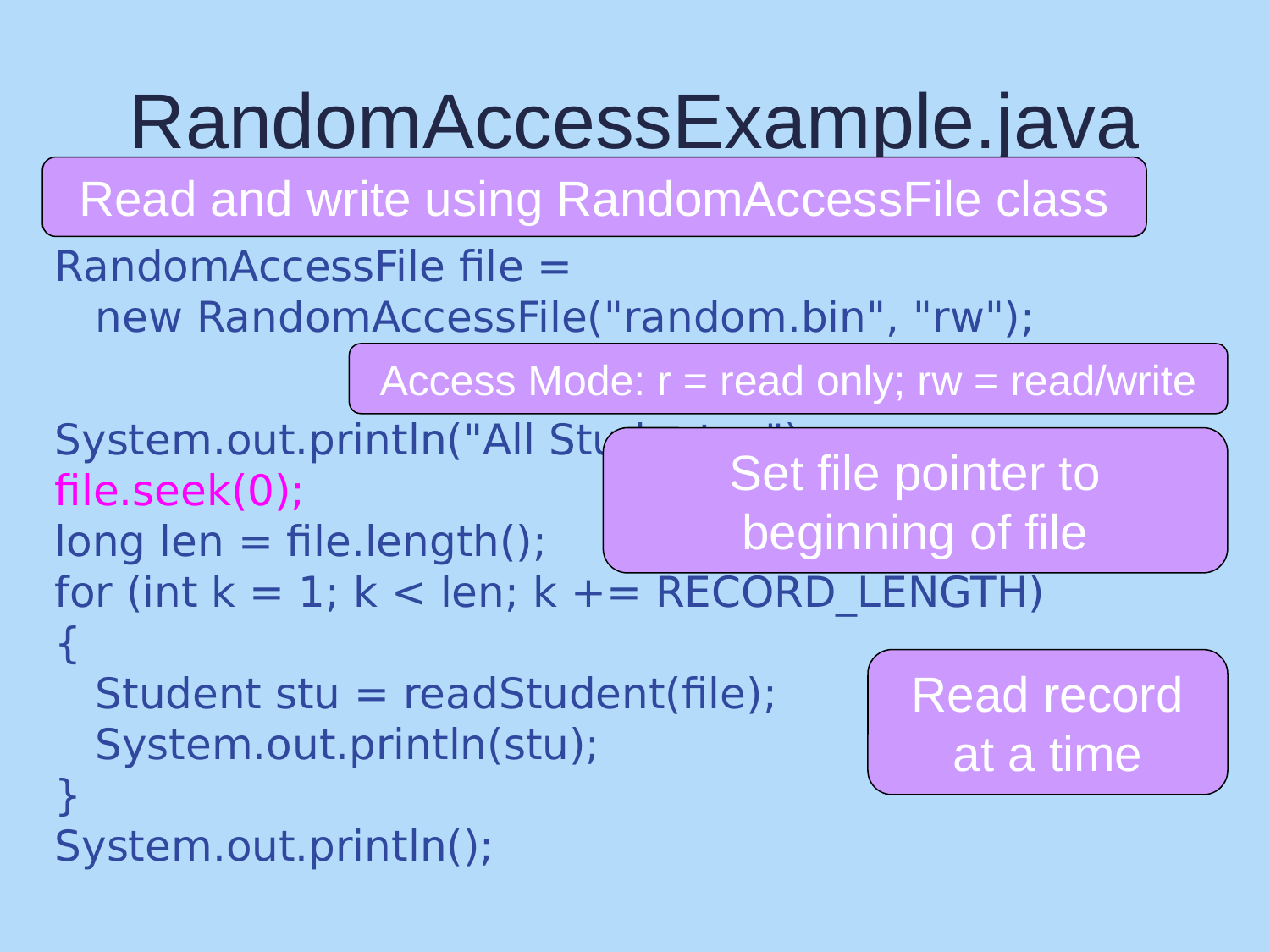

# RandomAccessExample.java
Read and write using RandomAccessFile class
RandomAccessFile file =
   new RandomAccessFile("random.bin", "rw");

System.out.println("All Students: ");
file.seek(0);
long len = file.length();
for (int k = 1; k < len; k += RECORD_LENGTH)
{
   Student stu = readStudent(file);
   System.out.println(stu);
}
System.out.println();
Access Mode: r = read only; rw = read/write
Set file pointer to beginning of file
Read record at a time